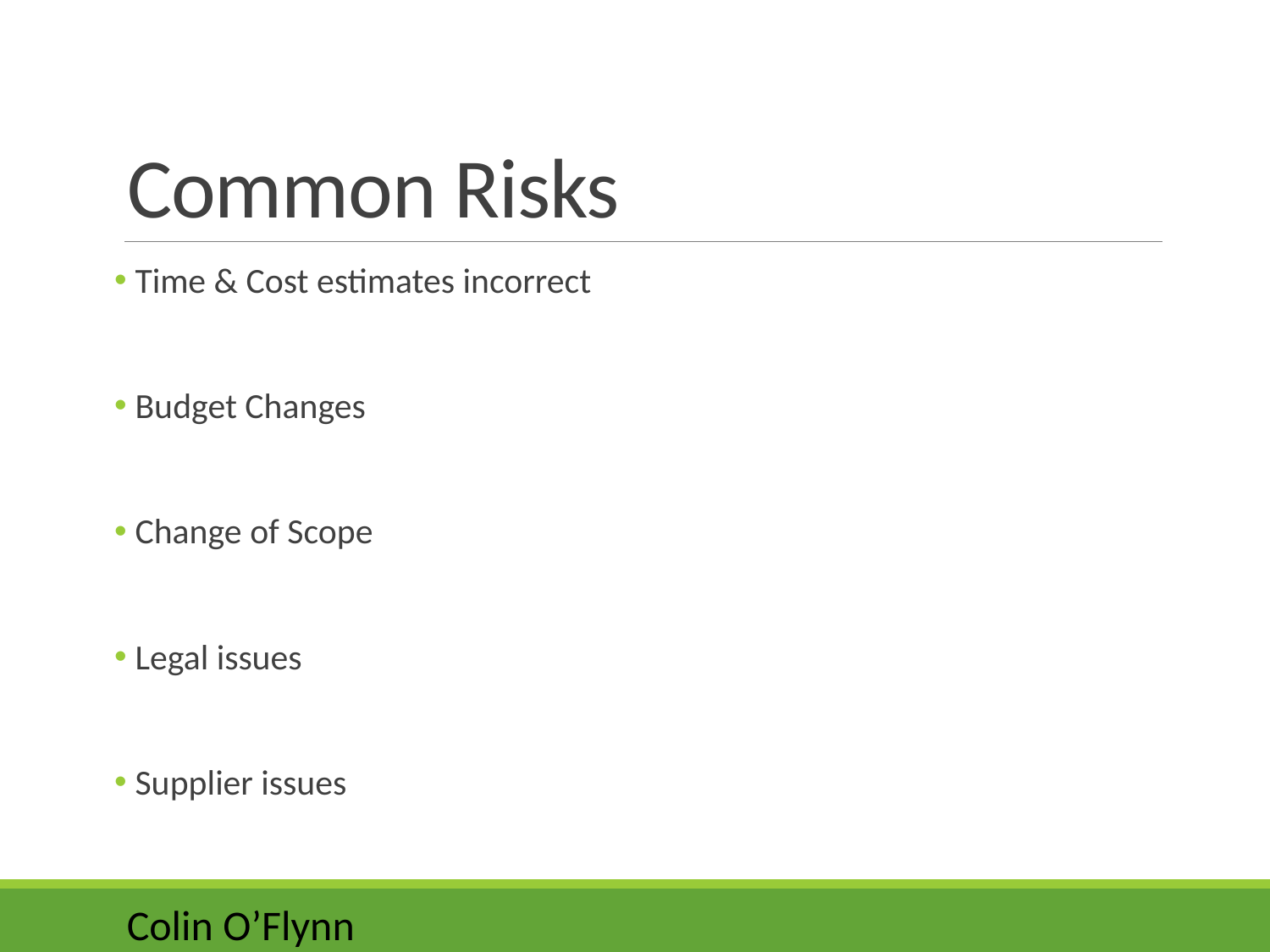

# Common Risks
 Time & Cost estimates incorrect

 Budget Changes

 Change of Scope

 Legal issues

 Supplier issues